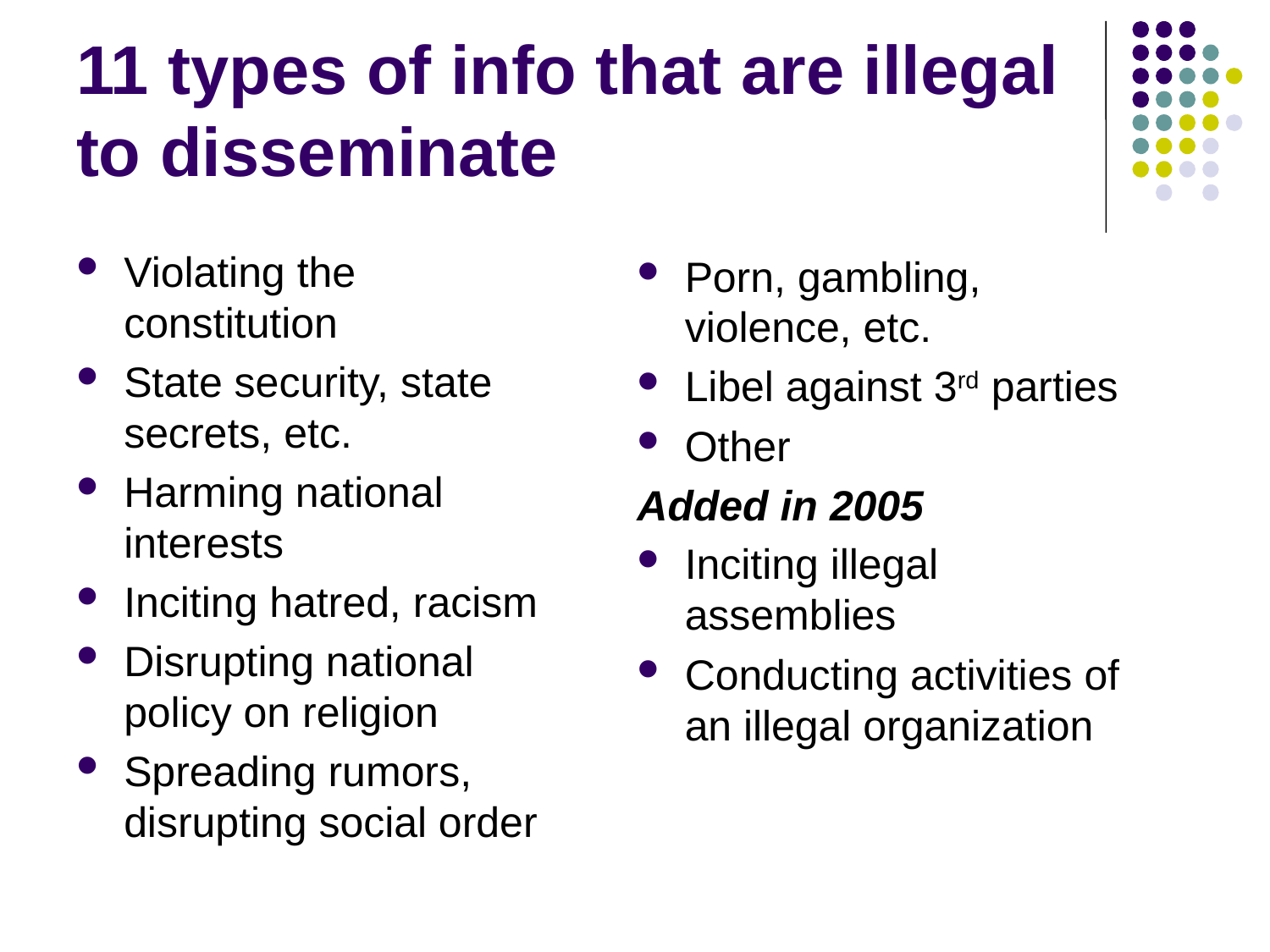

# 11 types of info that are illegal to disseminate
Violating the constitution
State security, state secrets, etc.
Harming national interests
Inciting hatred, racism
Disrupting national policy on religion
Spreading rumors, disrupting social order
Porn, gambling, violence, etc.
Libel against 3rd parties
Other
Added in 2005
Inciting illegal assemblies
Conducting activities of an illegal organization